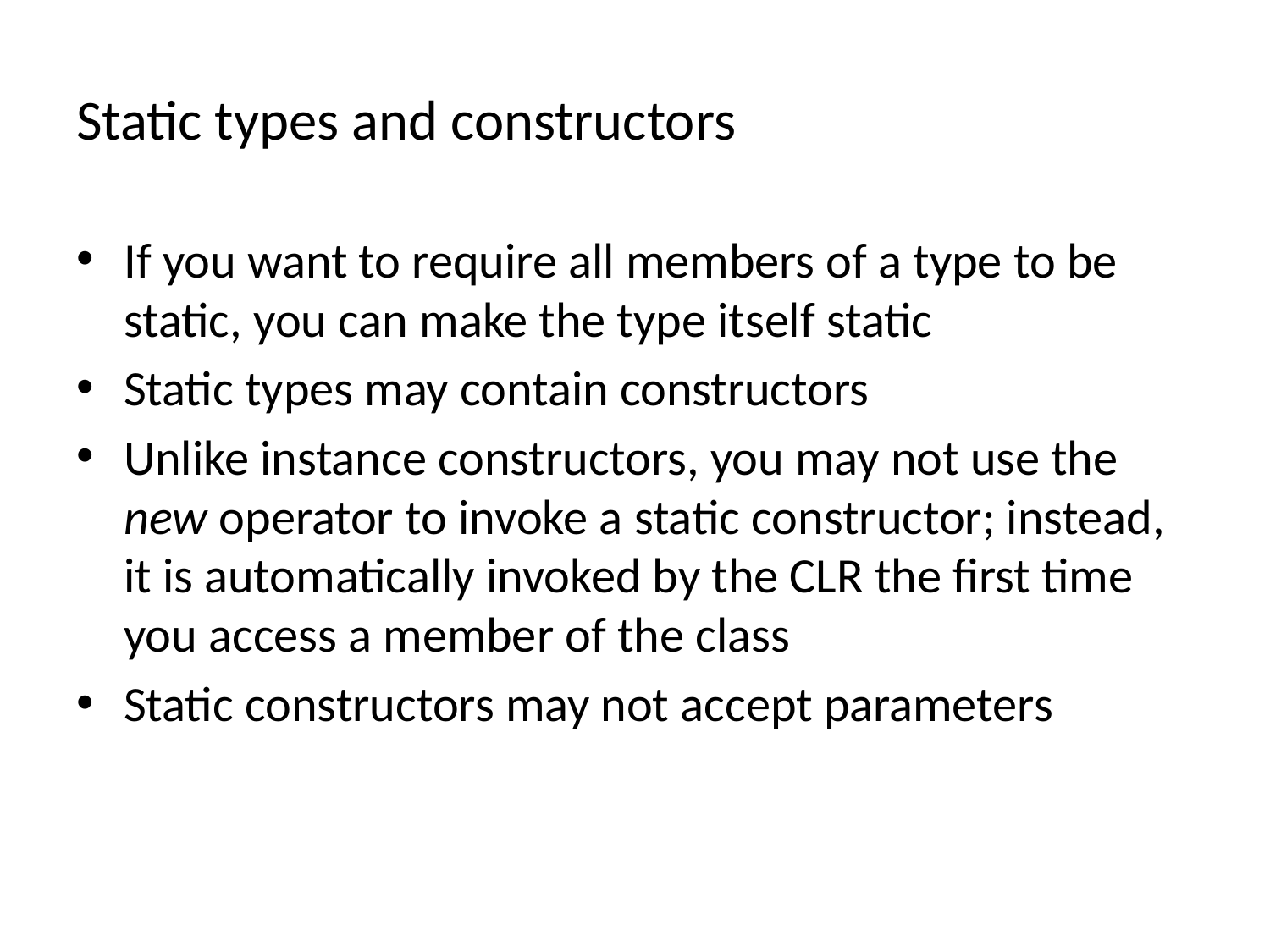

# Static types and constructors
If you want to require all members of a type to be static, you can make the type itself static
Static types may contain constructors
Unlike instance constructors, you may not use the new operator to invoke a static constructor; instead, it is automatically invoked by the CLR the first time you access a member of the class
Static constructors may not accept parameters